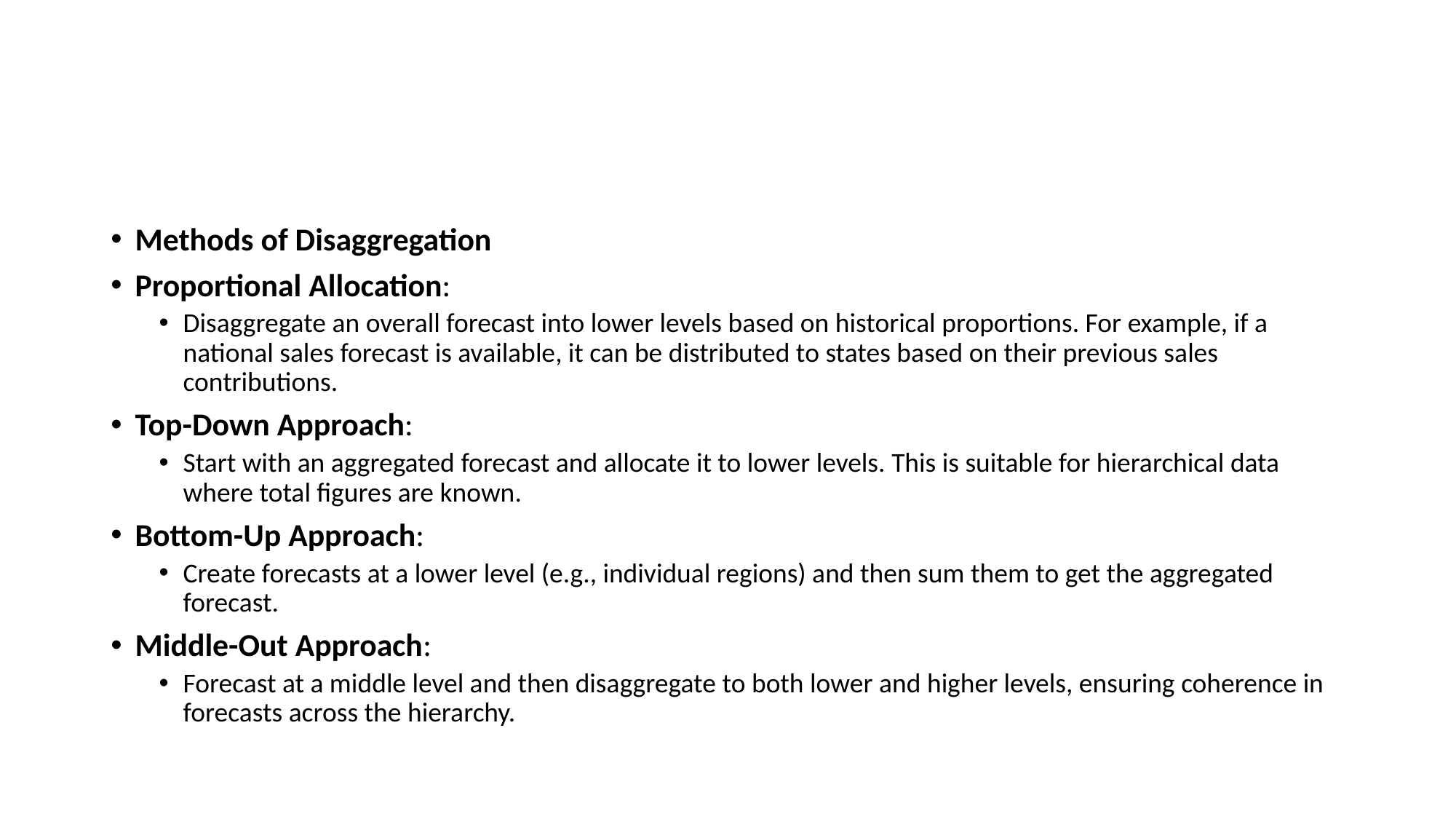

#
Methods of Disaggregation
Proportional Allocation:
Disaggregate an overall forecast into lower levels based on historical proportions. For example, if a national sales forecast is available, it can be distributed to states based on their previous sales contributions.
Top-Down Approach:
Start with an aggregated forecast and allocate it to lower levels. This is suitable for hierarchical data where total figures are known.
Bottom-Up Approach:
Create forecasts at a lower level (e.g., individual regions) and then sum them to get the aggregated forecast.
Middle-Out Approach:
Forecast at a middle level and then disaggregate to both lower and higher levels, ensuring coherence in forecasts across the hierarchy.